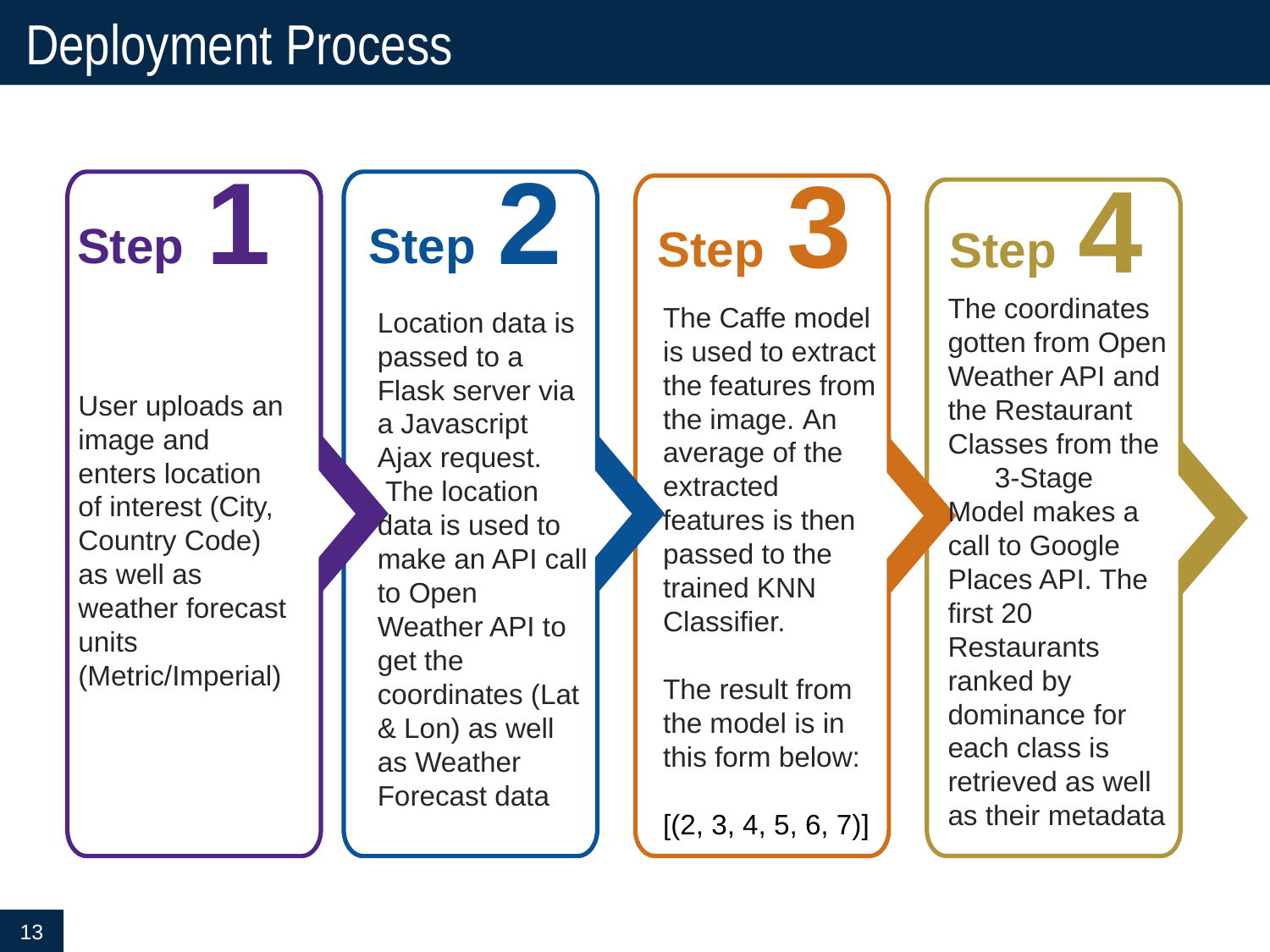

# Deployment Process

2
Step
1
Step
3
Step
4
Step

The coordinates gotten from Open Weather API and the Restaurant   Classes from the        3-Stage Model makes a call to Google Places API. The first 20 Restaurants ranked by dominance for each class is retrieved as well as their metadata
The Caffe model is used to extract the features from the image. An average of the extracted features is then passed to the trained KNN Classifier.

The result from the model is in this form below:

[(2, 3, 4, 5, 6, 7)]
Location data is passed to a Flask server via a Javascript Ajax request.
 The location     data is used to make an API call to Open Weather API to get the coordinates (Lat & Lon) as well as Weather Forecast data
User uploads an image and enters location of interest (City, Country Code) as well as weather forecast units (Metric/Imperial)

13